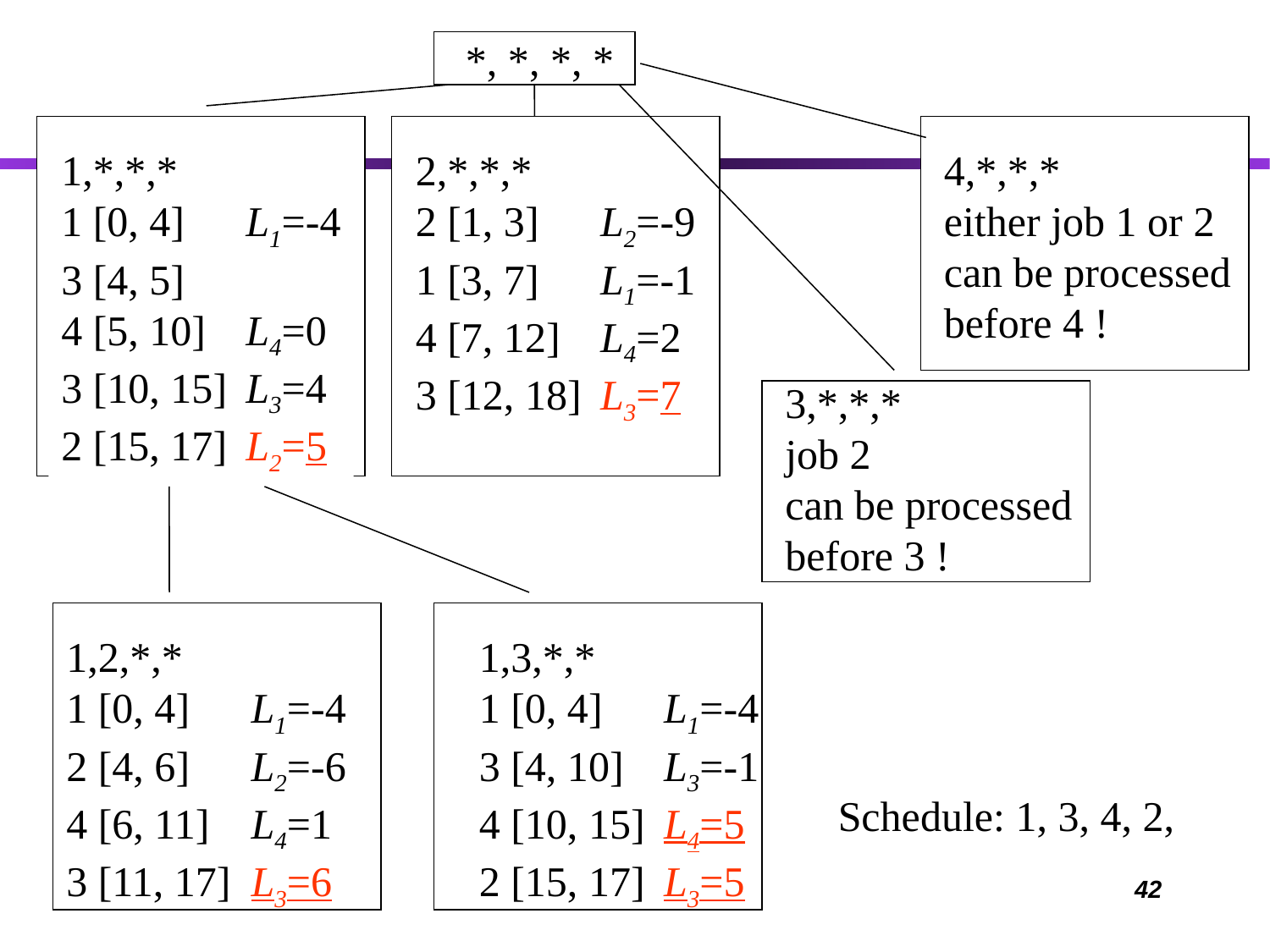

*, *, *, *

1,*,*,*
1 [0, 4]	L1=-4
3 [4, 5]
4 [5, 10]	L4=0
3 [10, 15]	L3=4
2 [15, 17]	L2=5
2,*,*,*
2 [1, 3]	L2=-9
1 [3, 7]	L1=-1
4 [7, 12]	L4=2
3 [12, 18]	L3=7
4,*,*,*
either job 1 or 2
can be processed
before 4 !
3,*,*,*
job 2
can be processed
before 3 !

1,2,*,*
1 [0, 4]	L1=-4
2 [4, 6]	L2=-6
4 [6, 11]	L4=1
3 [11, 17]	L3=6
1,3,*,*
1 [0, 4]  	L1=-4
3 [4, 10]	L3=-1
4 [10, 15]	L4=5
2 [15, 17]	L3=5
Schedule: 1, 3, 4, 2,
42